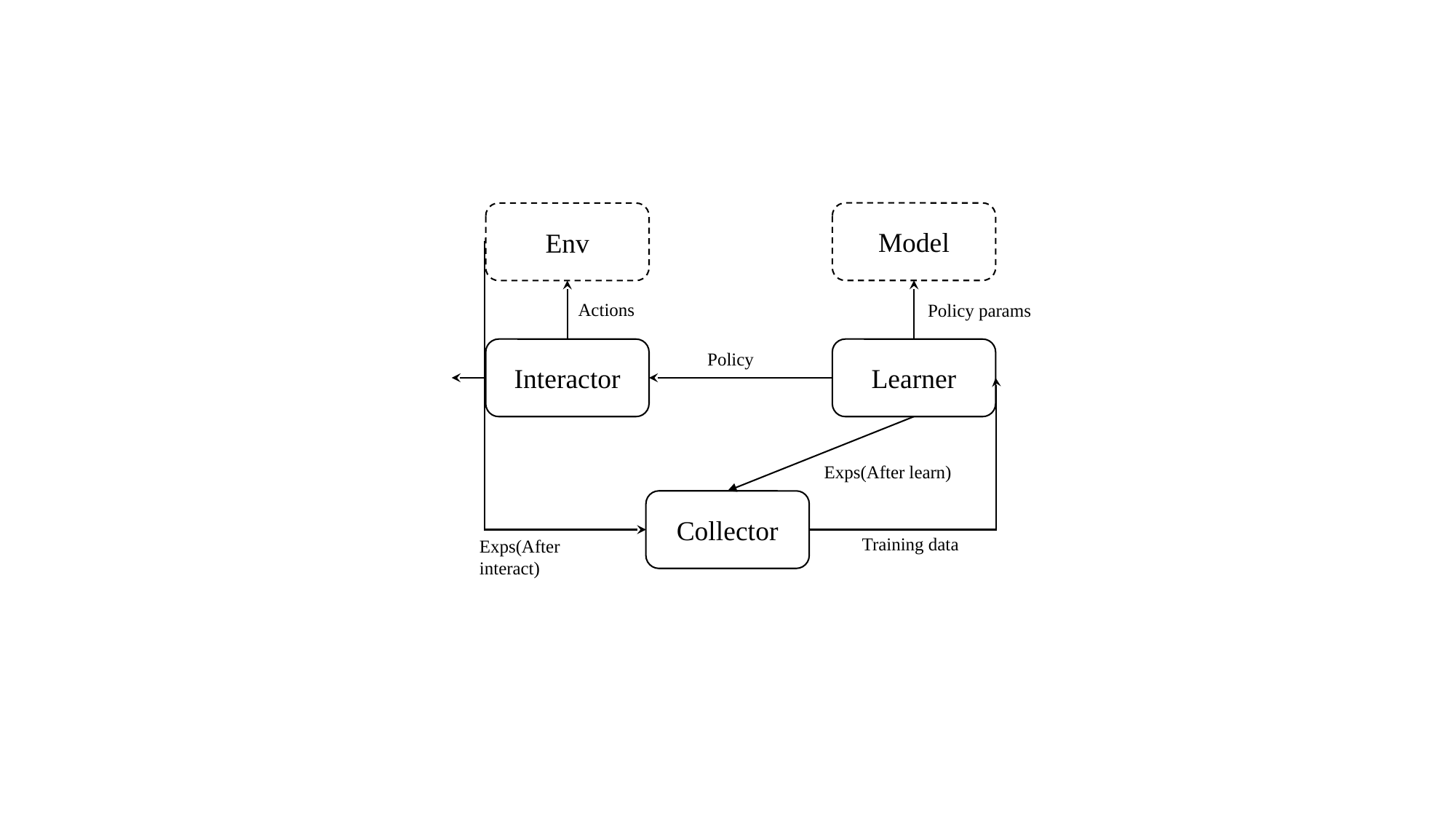

Model
Env
Actions
Policy params
Interactor
Learner
Policy
Exps(After learn)
Collector
Training data
Exps(After interact)